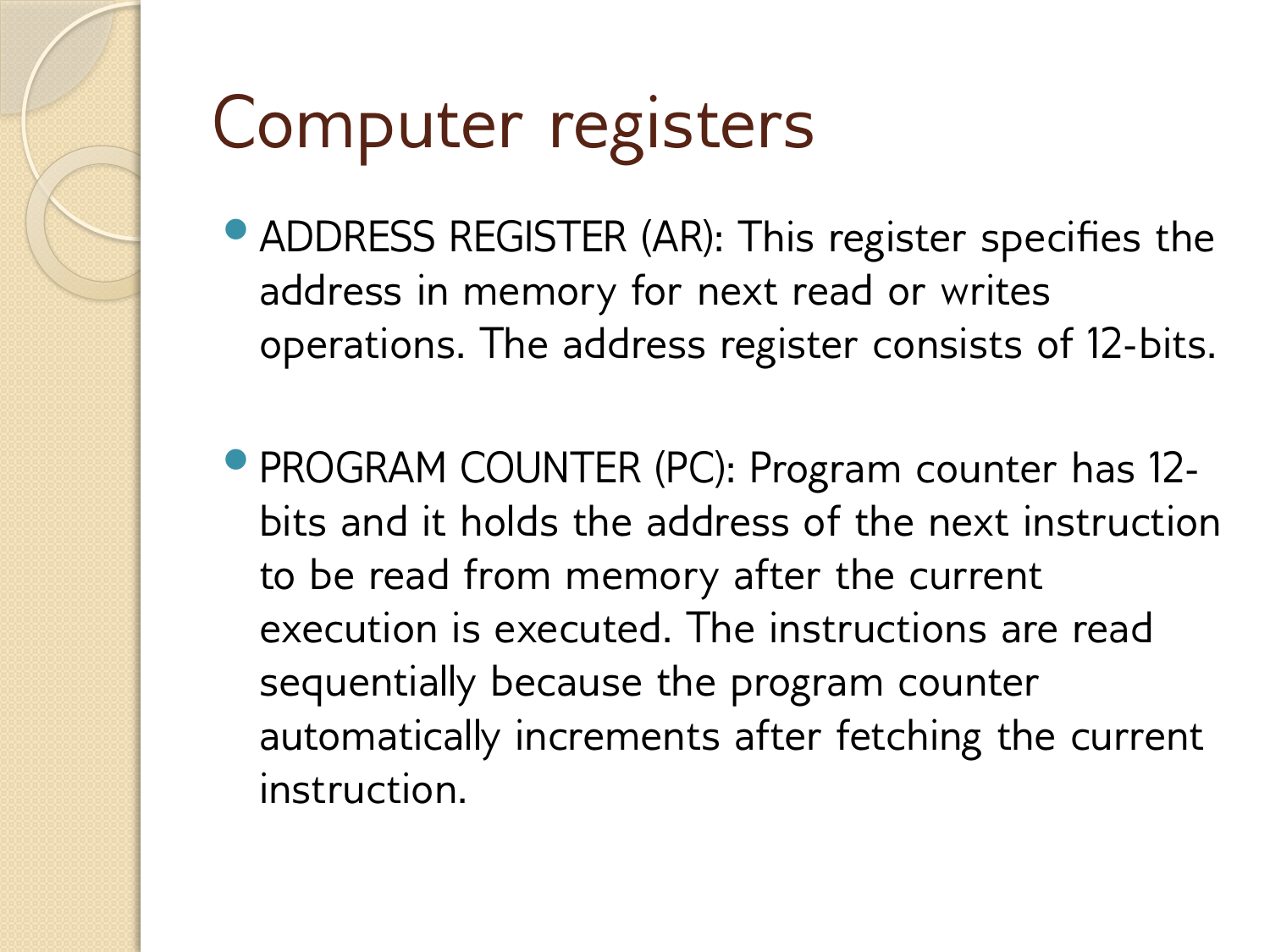

# Computer registers
ADDRESS REGISTER (AR): This register specifies the address in memory for next read or writes operations. The address register consists of 12-bits.

PROGRAM COUNTER (PC): Program counter has 12-bits and it holds the address of the next instruction to be read from memory after the current execution is executed. The instructions are read sequentially because the program counter automatically increments after fetching the current instruction.